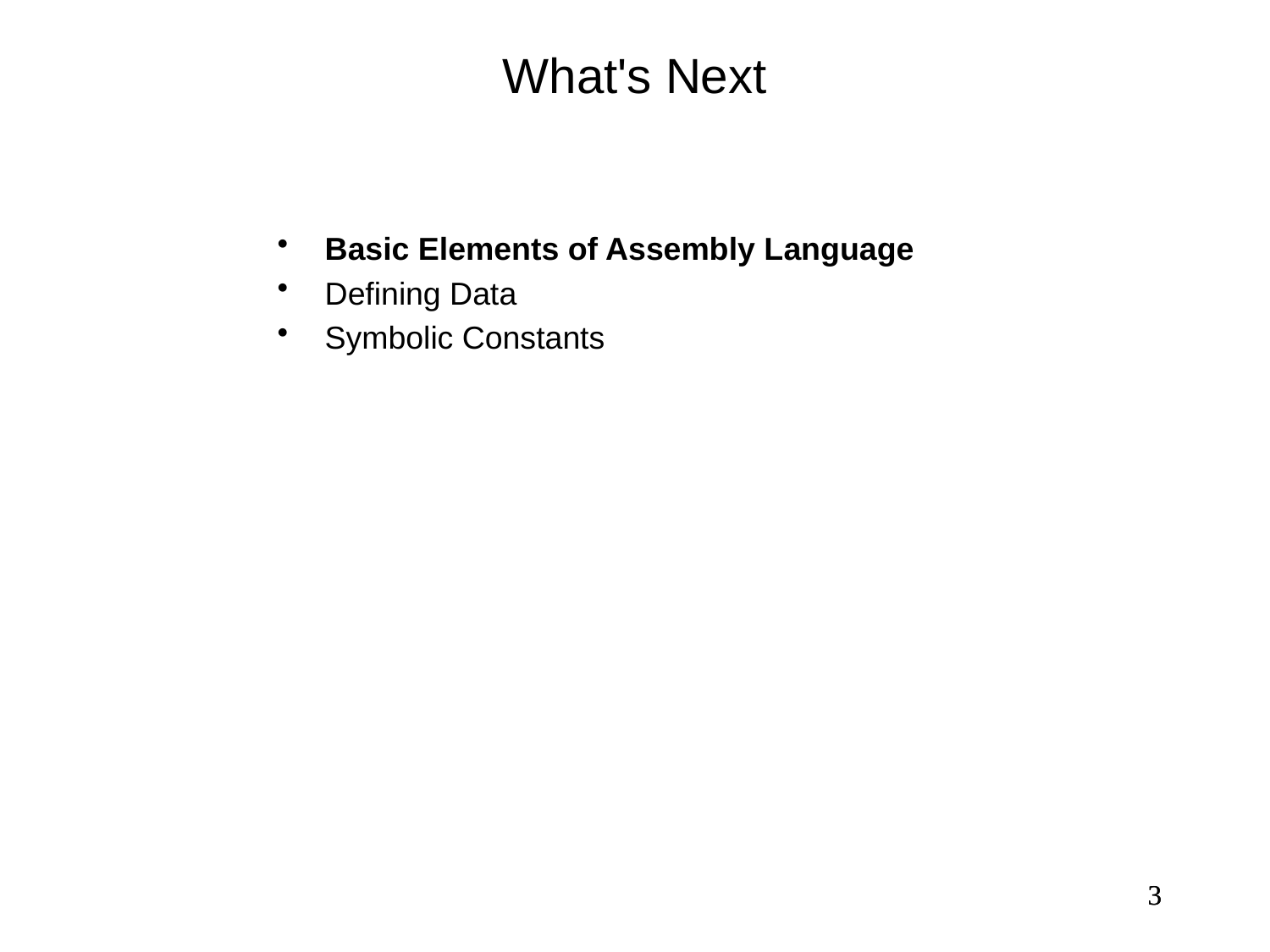

What's Next
Basic Elements of Assembly Language
Defining Data
Symbolic Constants

3
3